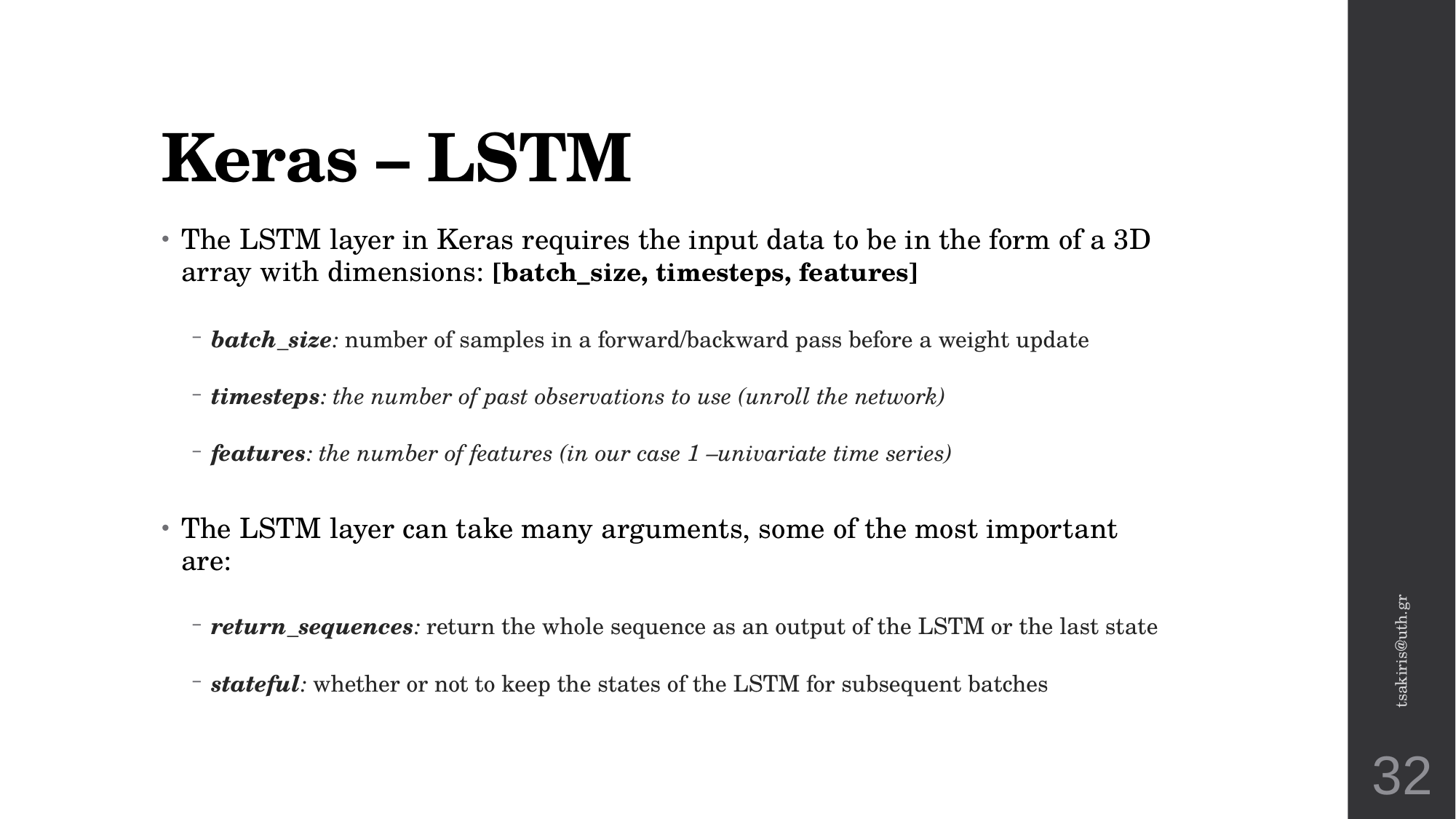

# Keras – LSTM
The LSTM layer in Keras requires the input data to be in the form of a 3D array with dimensions: [batch_size, timesteps, features]
batch_size: number of samples in a forward/backward pass before a weight update
timesteps: the number of past observations to use (unroll the network)
features: the number of features (in our case 1 –univariate time series)
The LSTM layer can take many arguments, some of the most important are:
return_sequences: return the whole sequence as an output of the LSTM or the last state
stateful: whether or not to keep the states of the LSTM for subsequent batches
tsakiris@uth.gr
32